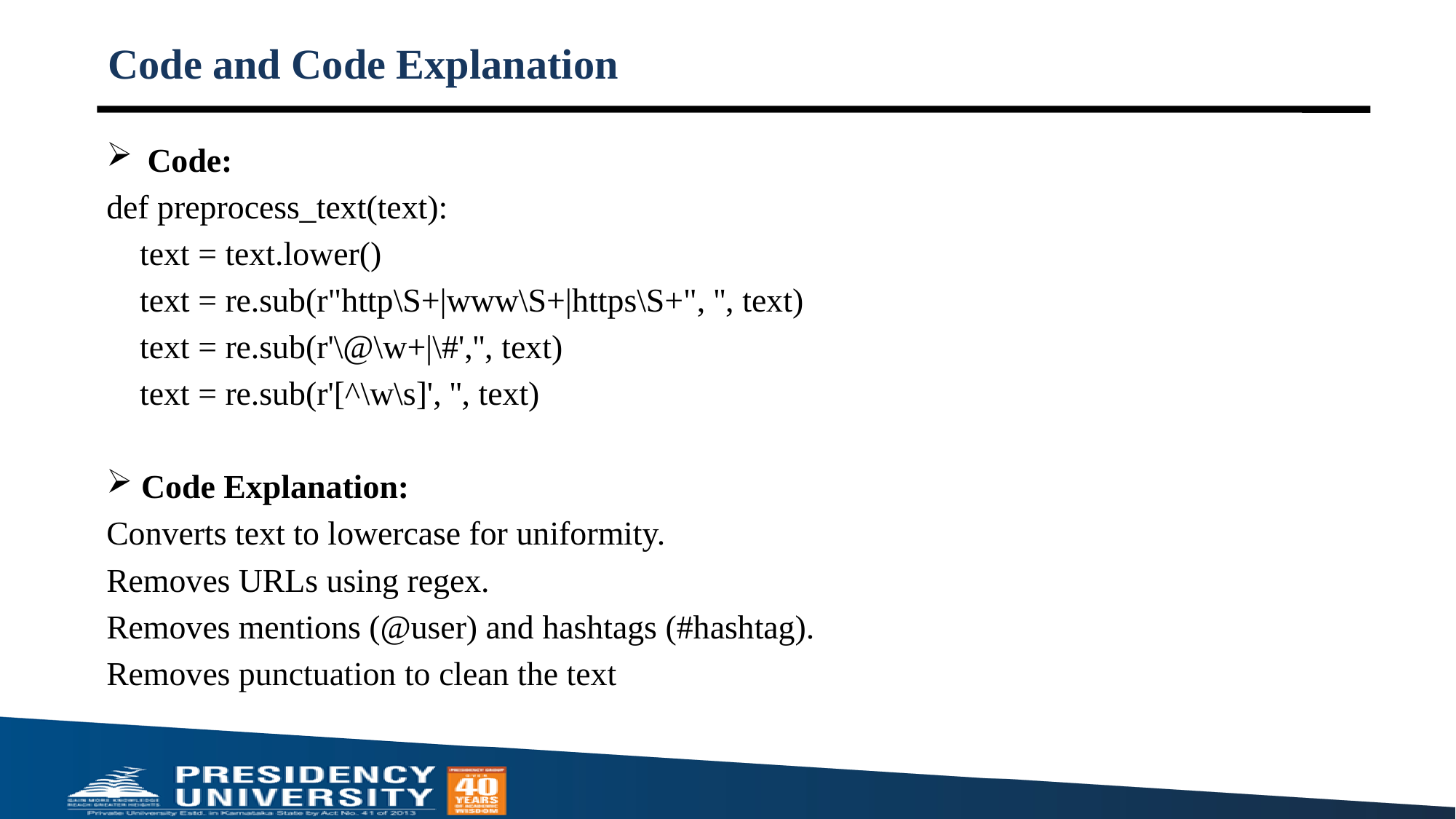

# Code and Code Explanation
Code:
def preprocess_text(text):
    text = text.lower()
    text = re.sub(r"http\S+|www\S+|https\S+", '', text)
    text = re.sub(r'\@\w+|\#','', text)
    text = re.sub(r'[^\w\s]', '', text)

 Code Explanation:
Converts text to lowercase for uniformity.
Removes URLs using regex.
Removes mentions (@user) and hashtags (#hashtag).
Removes punctuation to clean the text